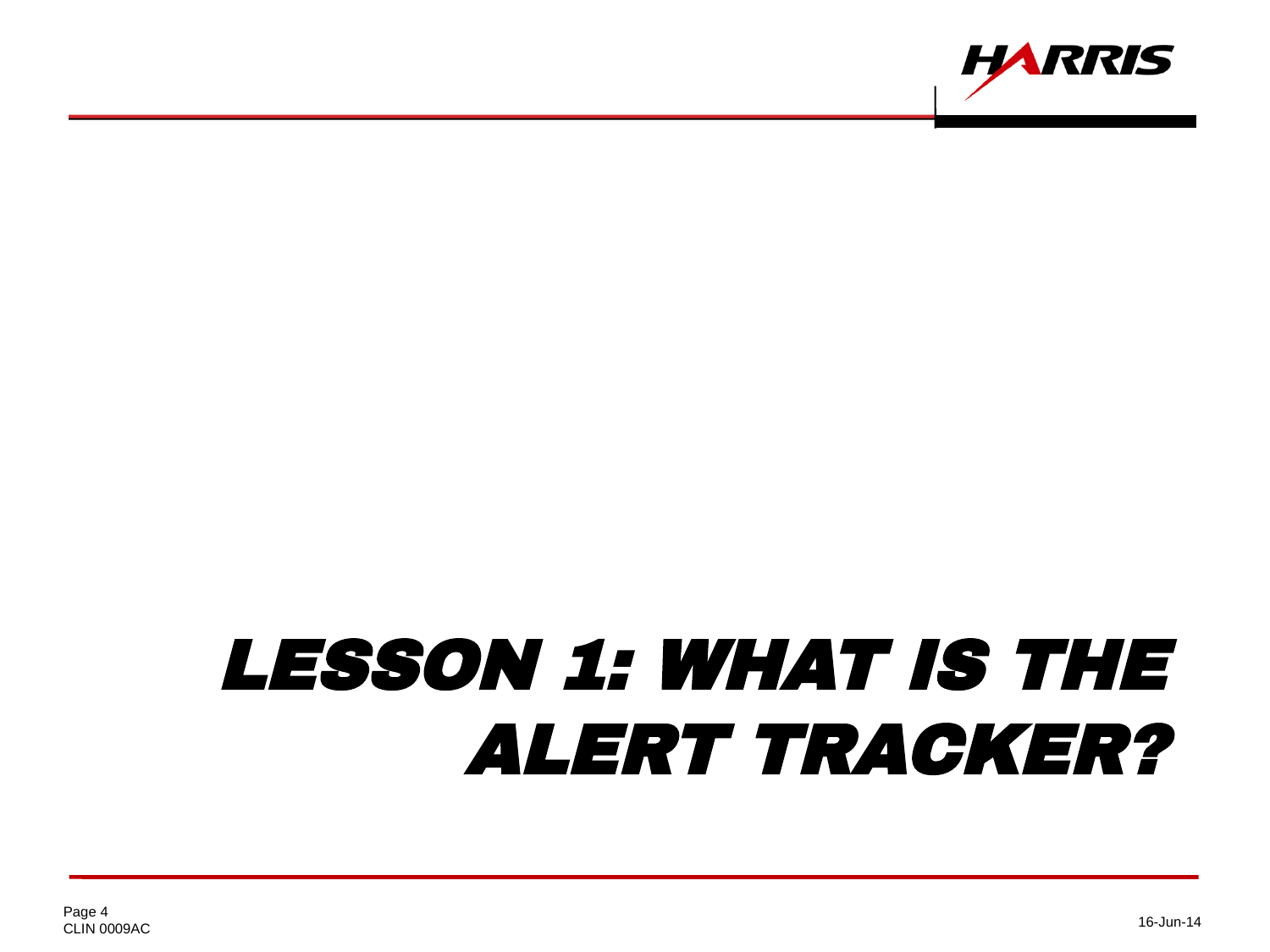

# Lesson 1: What Is the Alert Tracker?
16-Jun-14